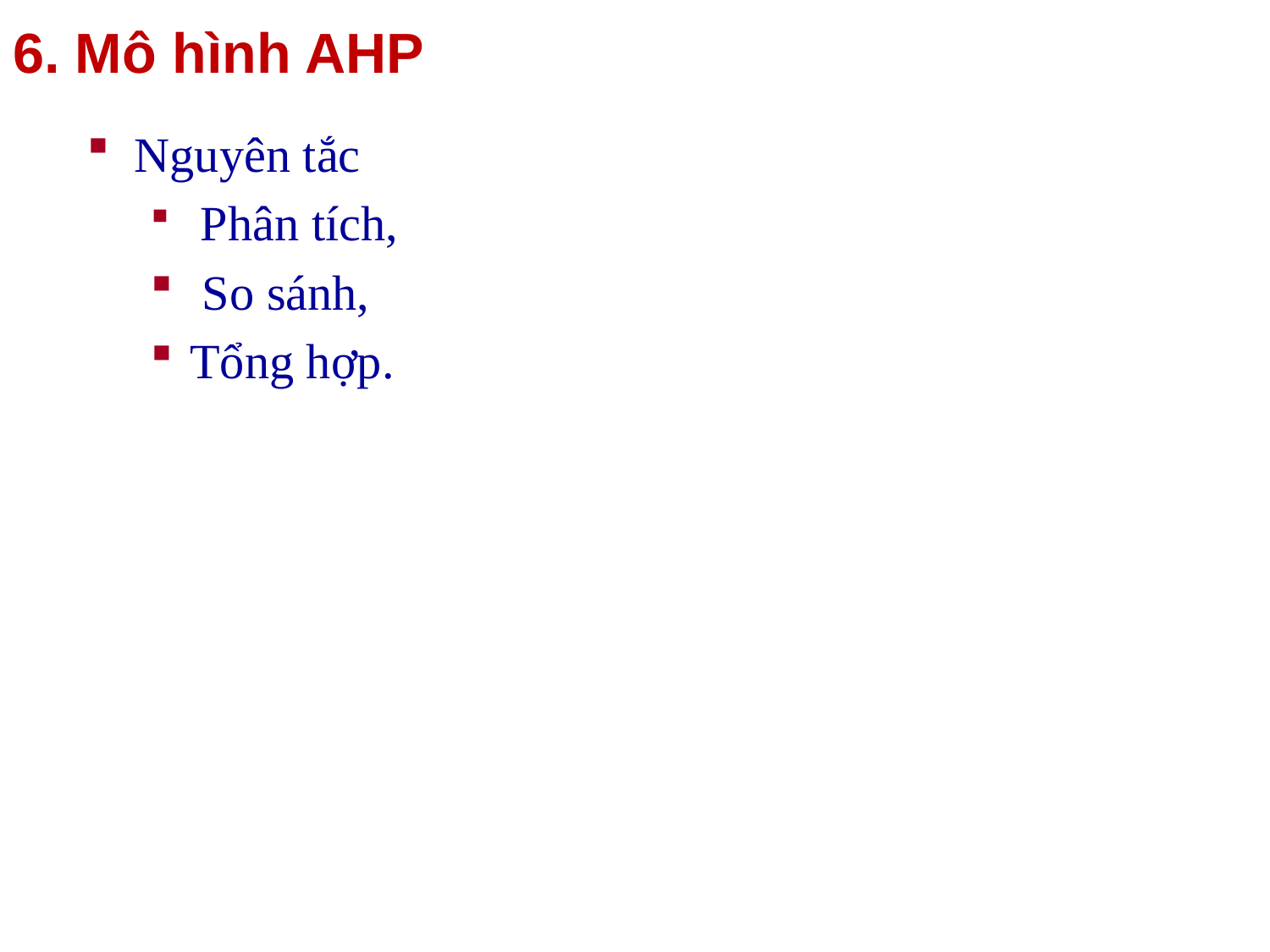

6. Mô hình AHP
Nguyên tắc
 Phân tích,
 So sánh,
Tổng hợp.